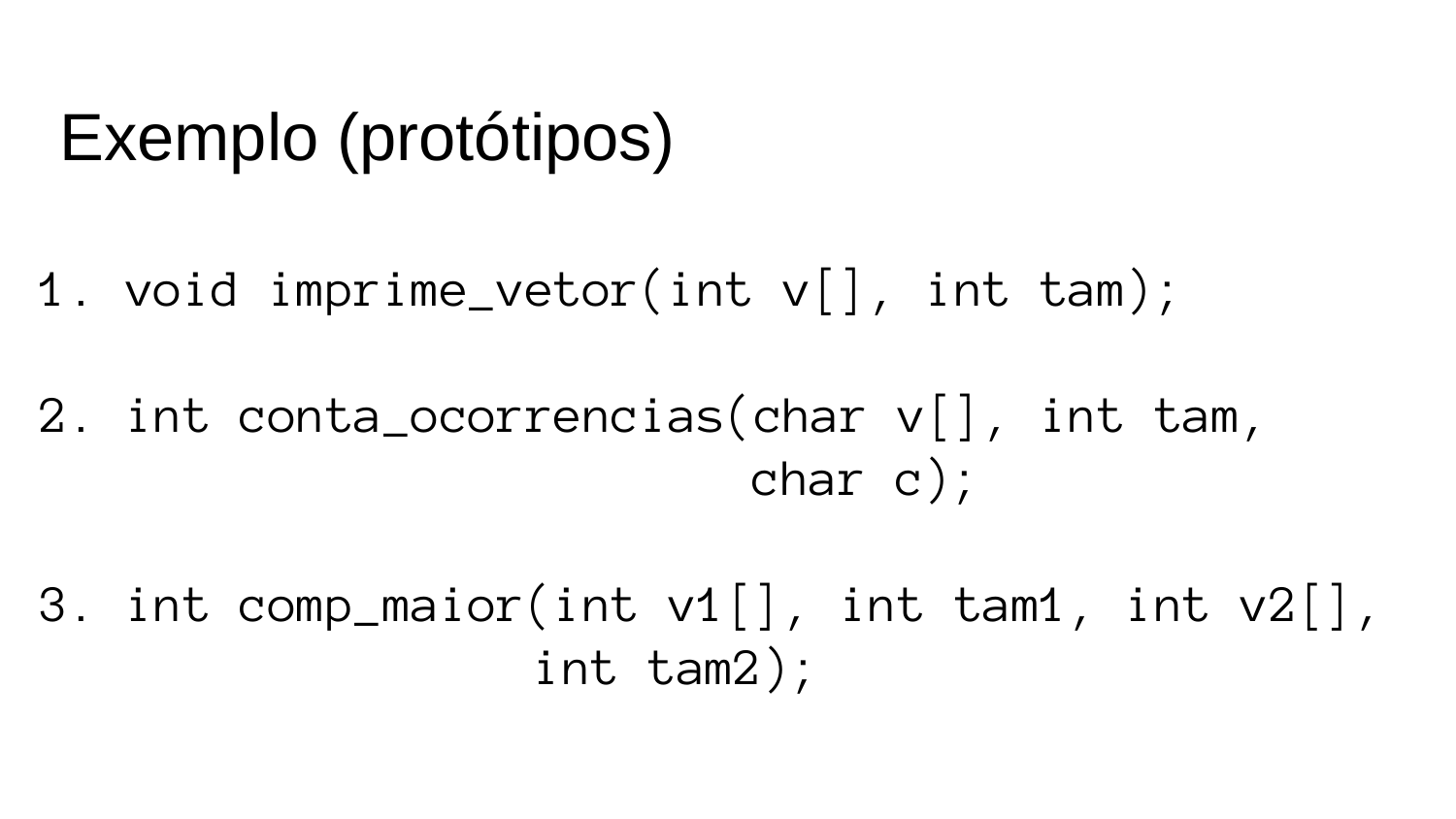

Exemplo (protótipos)

1. void imprime_vetor(int v[], int tam);

2. int conta_ocorrencias(char v[], int tam,
  char c);

3. int comp_maior(int v1[], int tam1, int v2[],
  int tam2);